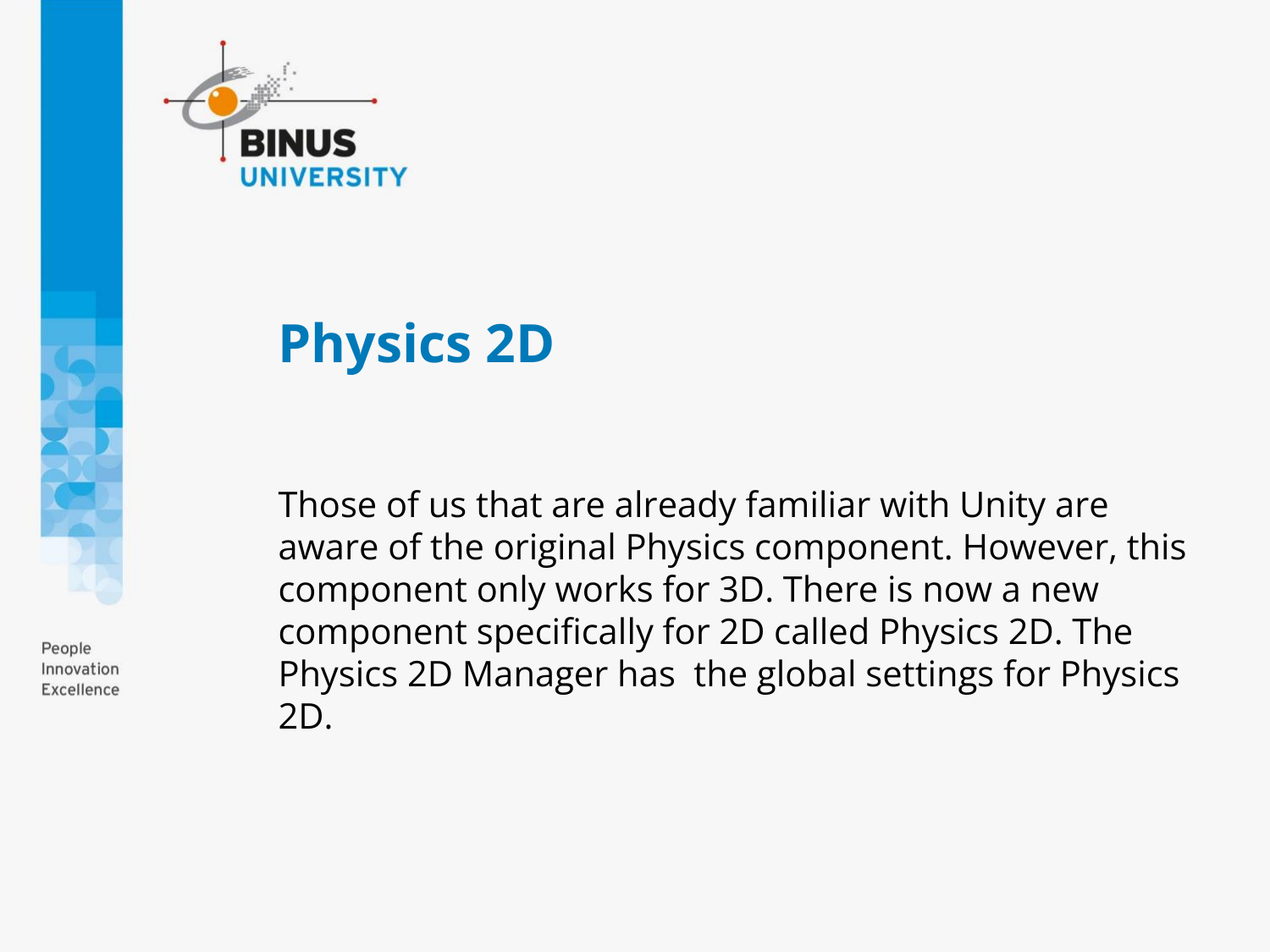

# Physics 2D

Those of us that are already familiar with Unity are aware of the original Physics component. However, this component only works for 3D. There is now a new component specifically for 2D called Physics 2D. The Physics 2D Manager has  the global settings for Physics 2D.